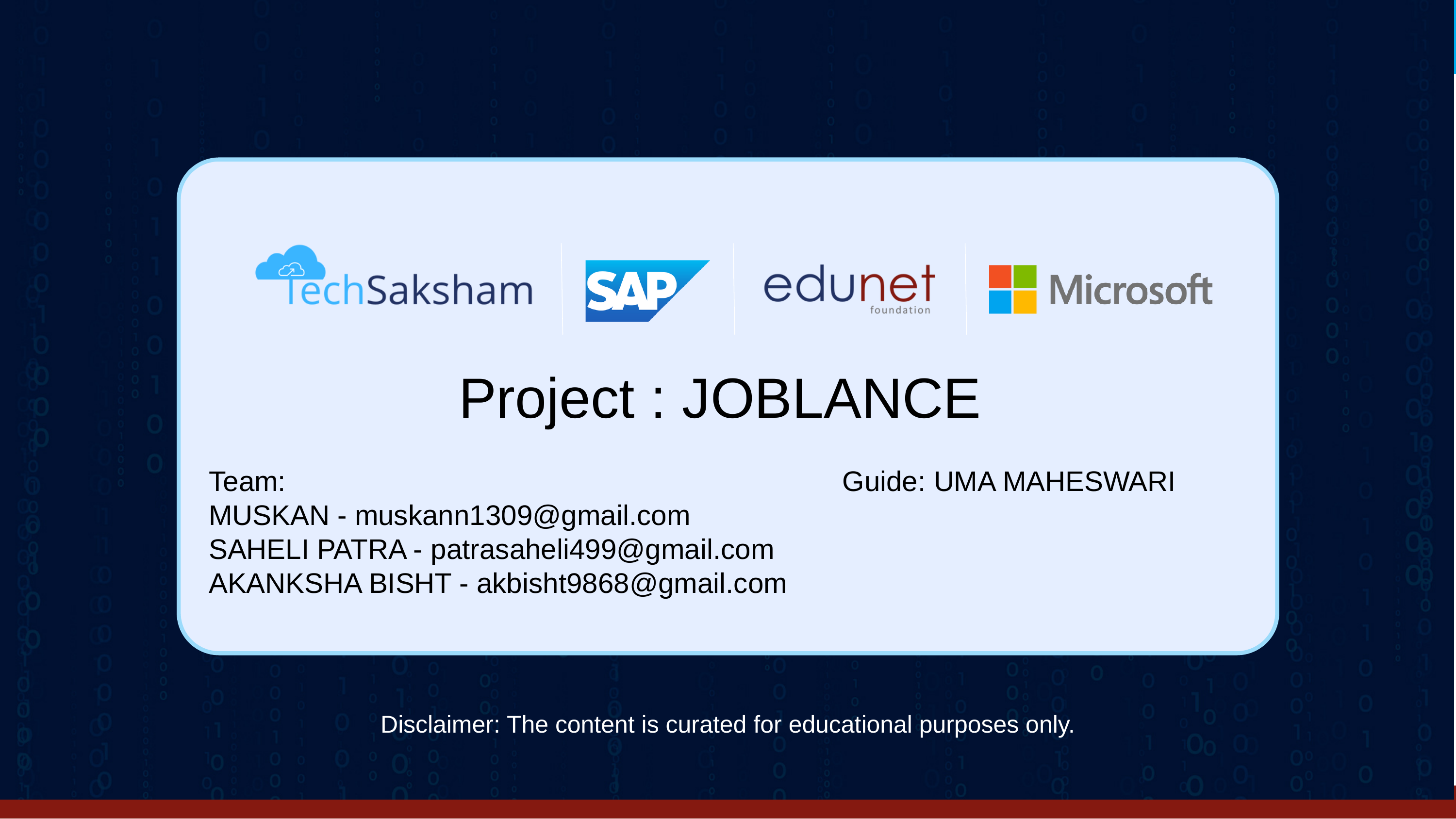

Xyz

Project : JOBLANCE

Team:                             		                         Guide: UMA MAHESWARI
MUSKAN - muskann1309@gmail.com
SAHELI PATRA - patrasaheli499@gmail.com
AKANKSHA BISHT - akbisht9868@gmail.com

Disclaimer: The content is curated for educational purposes only.